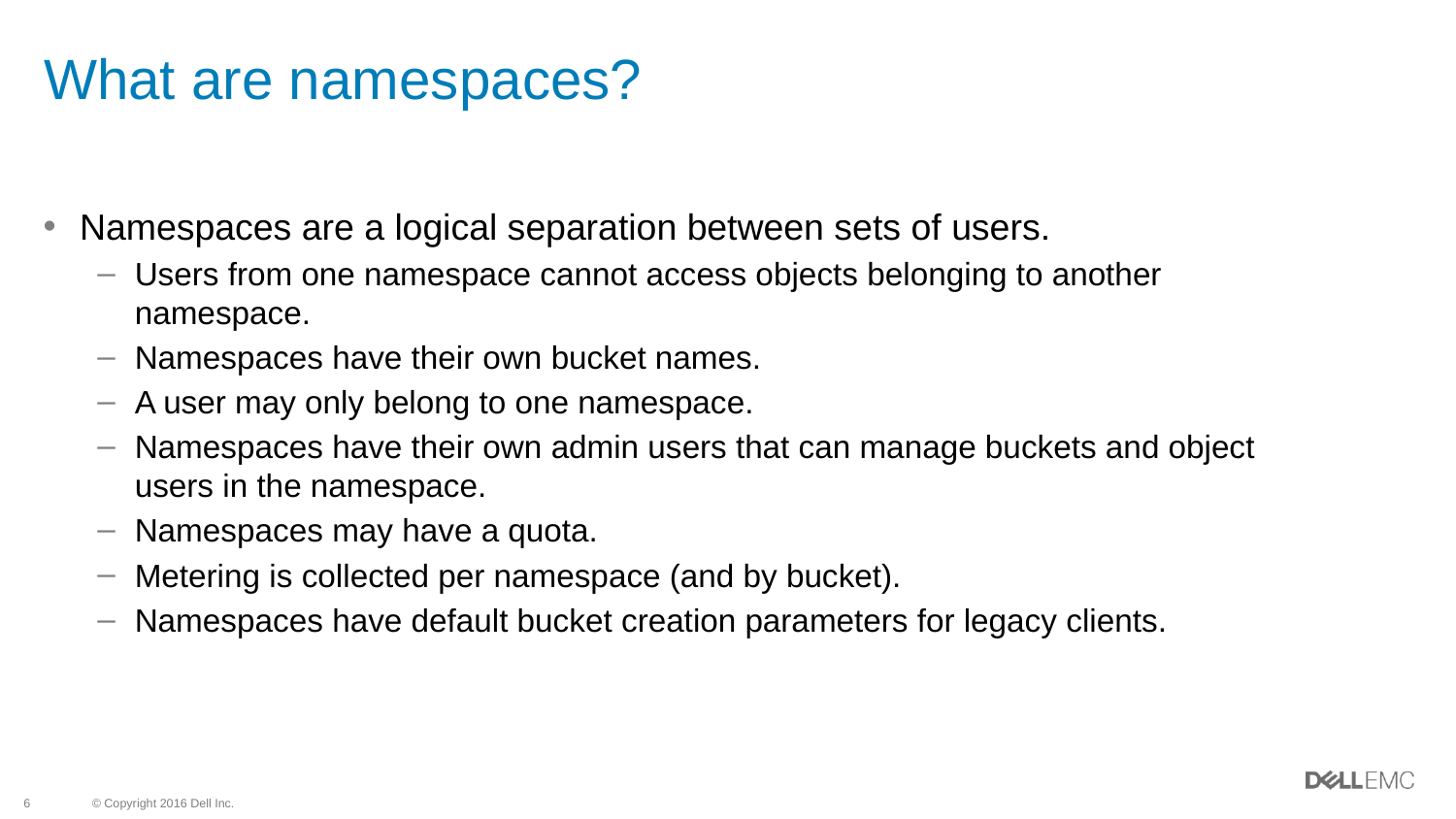

# What are namespaces?
Namespaces are a logical separation between sets of users.
Users from one namespace cannot access objects belonging to another namespace.
Namespaces have their own bucket names.
A user may only belong to one namespace.
Namespaces have their own admin users that can manage buckets and object users in the namespace.
Namespaces may have a quota.
Metering is collected per namespace (and by bucket).
Namespaces have default bucket creation parameters for legacy clients.